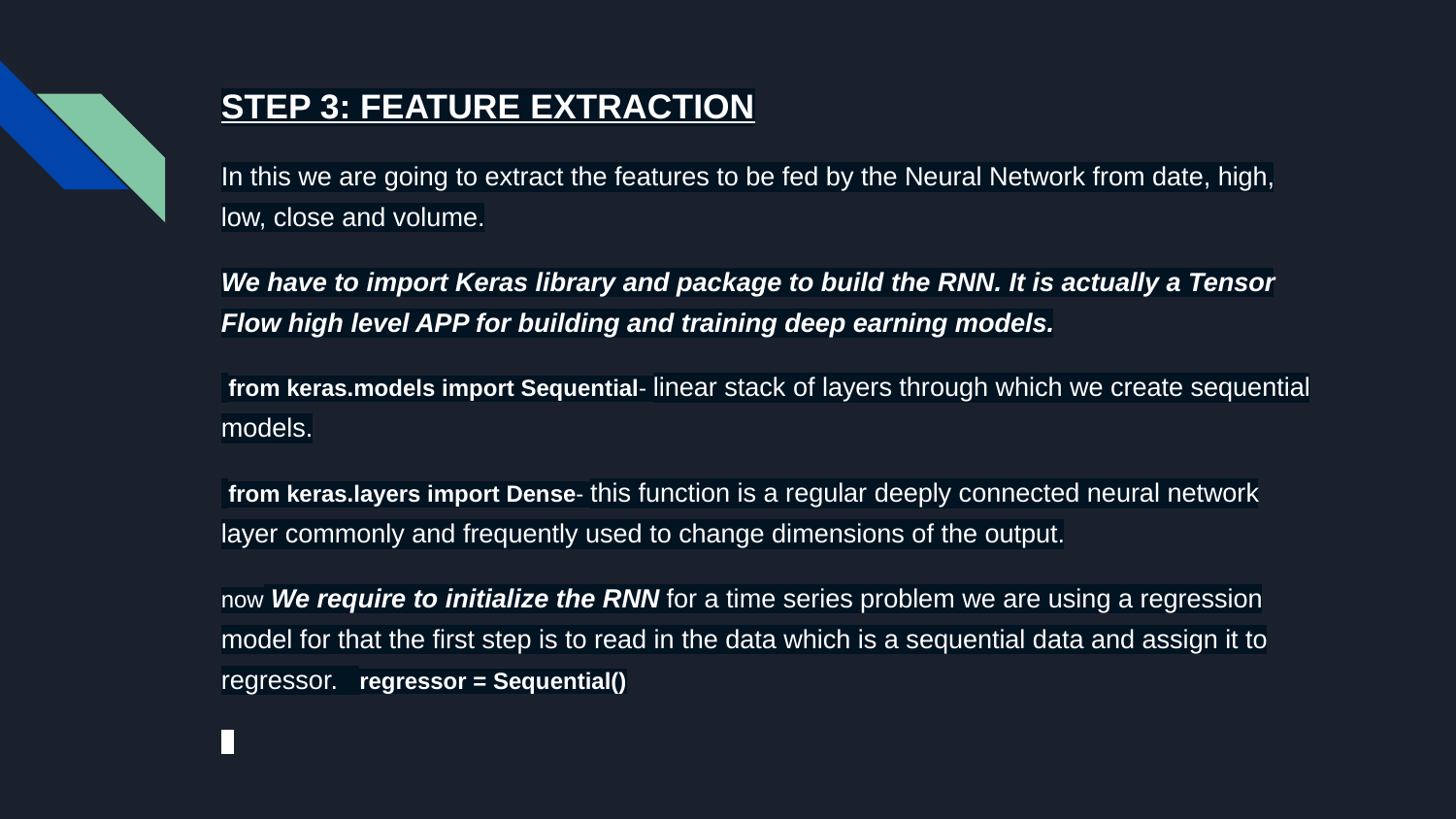

STEP 3: FEATURE EXTRACTION
In this we are going to extract the features to be fed by the Neural Network from date, high, low, close and volume.
We have to import Keras library and package to build the RNN. It is actually a Tensor Flow high level APP for building and training deep earning models.
 from keras.models import Sequential- linear stack of layers through which we create sequential models.
 from keras.layers import Dense- this function is a regular deeply connected neural network layer commonly and frequently used to change dimensions of the output.
now We require to initialize the RNN for a time series problem we are using a regression model for that the first step is to read in the data which is a sequential data and assign it to regressor.   regressor = Sequential()